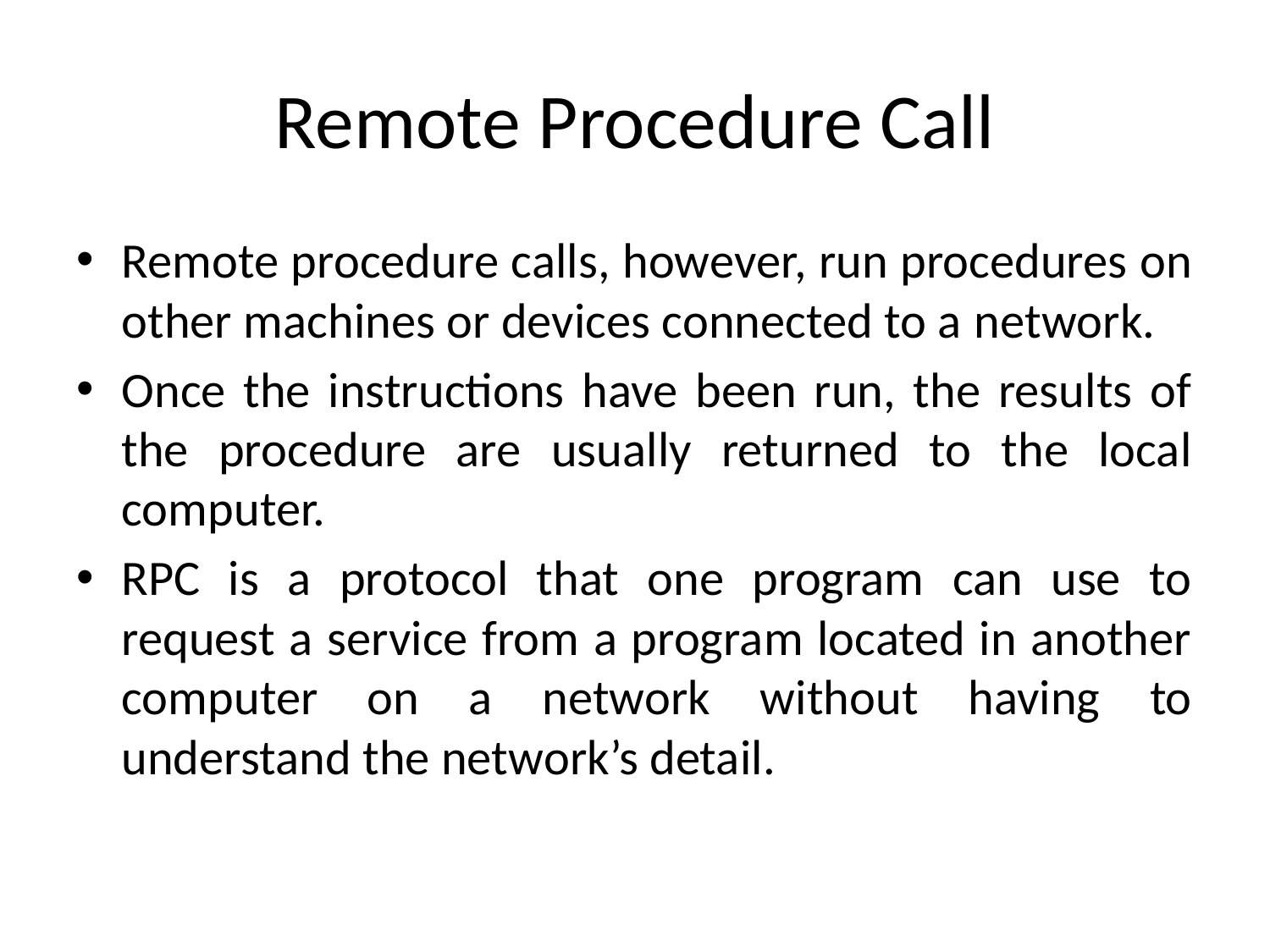

# Remote Procedure Call
Remote procedure calls, however, run procedures on other machines or devices connected to a network.
Once the instructions have been run, the results of the procedure are usually returned to the local computer.
RPC is a protocol that one program can use to request a service from a program located in another computer on a network without having to understand the network’s detail.